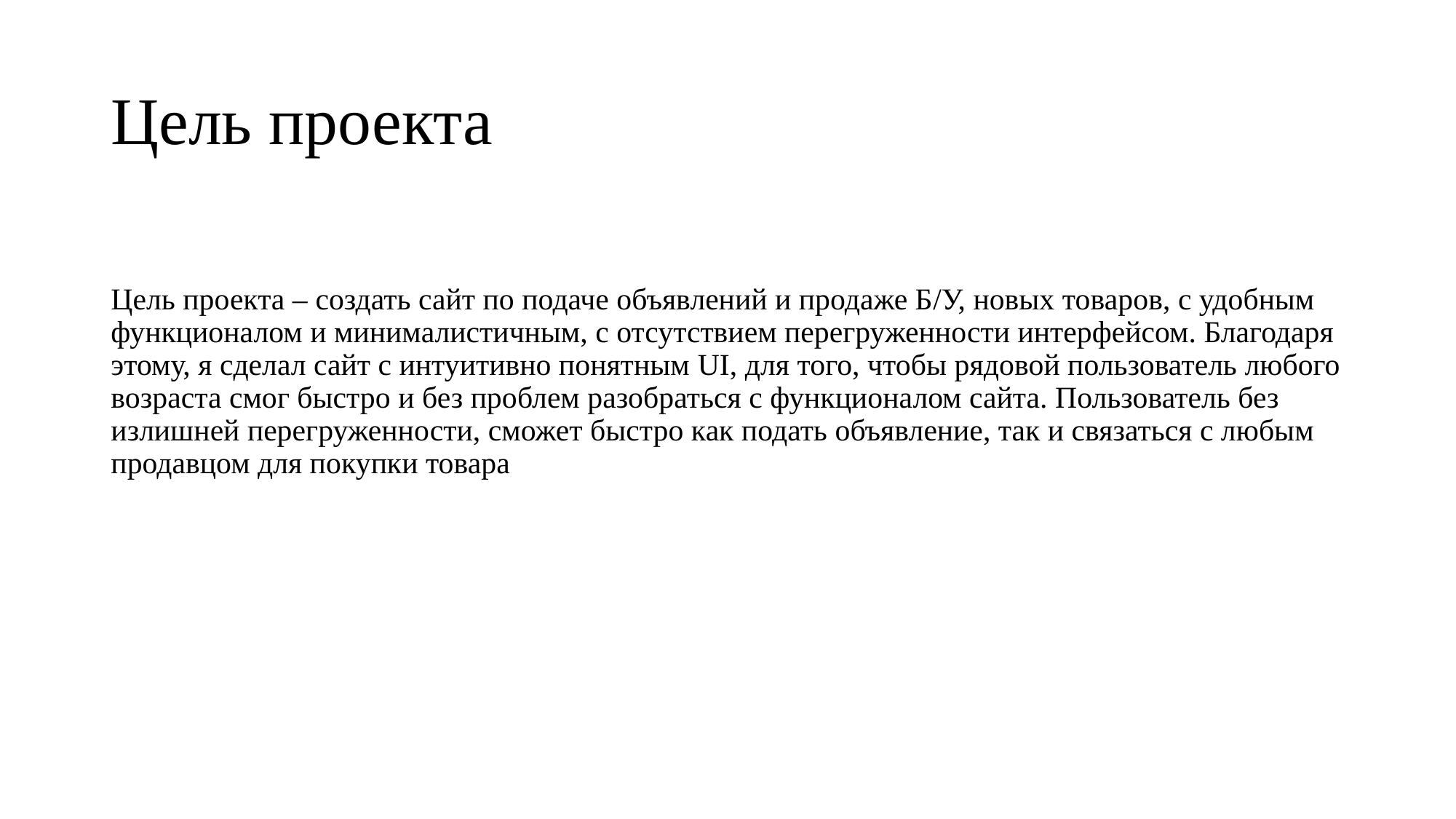

# Цель проекта
Цель проекта – создать сайт по подаче объявлений и продаже Б/У, новых товаров, с удобным функционалом и минималистичным, с отсутствием перегруженности интерфейсом. Благодаря этому, я сделал сайт с интуитивно понятным UI, для того, чтобы рядовой пользователь любого возраста смог быстро и без проблем разобраться с функционалом сайта. Пользователь без излишней перегруженности, сможет быстро как подать объявление, так и связаться с любым продавцом для покупки товара